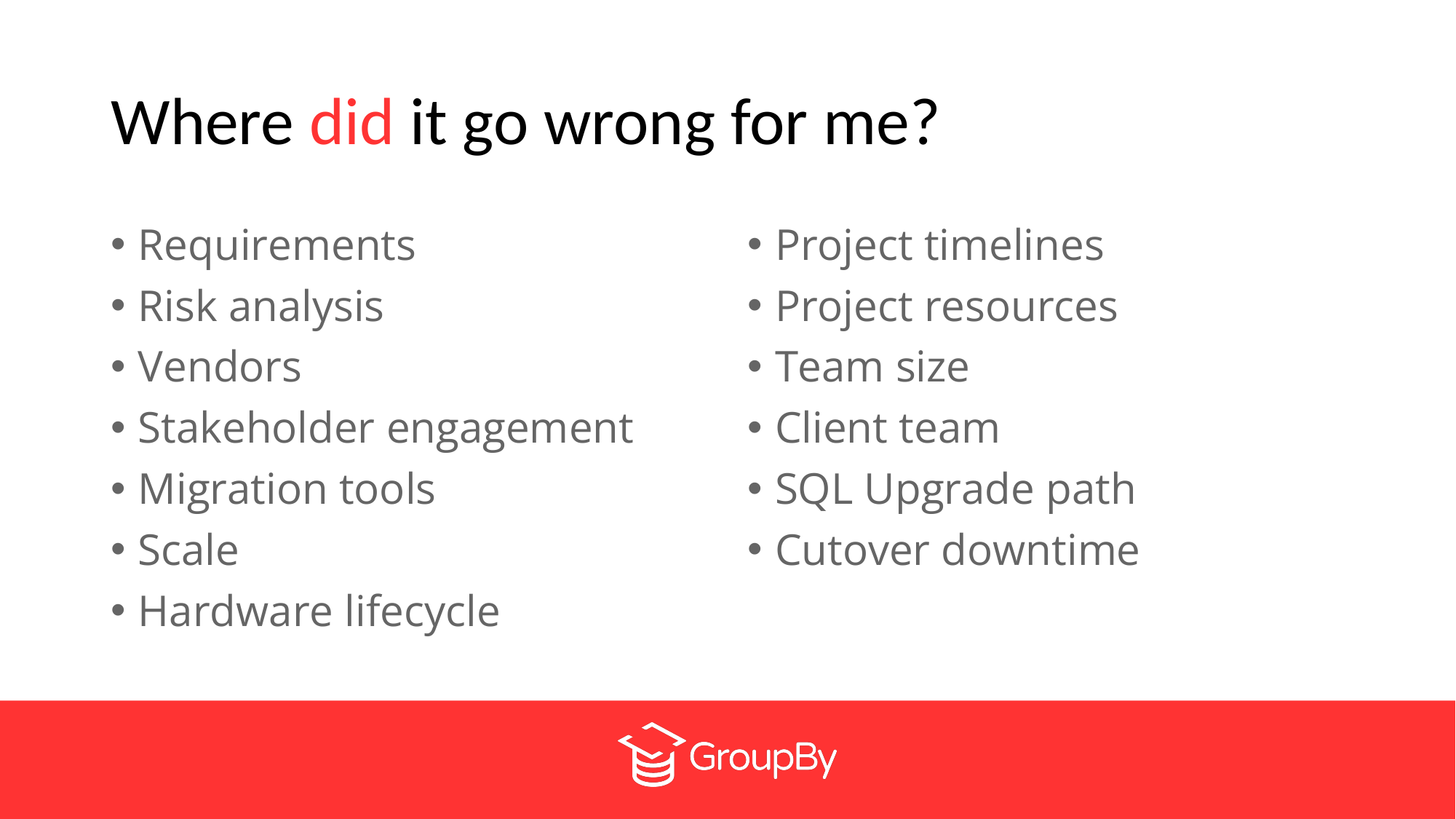

# Where did it go wrong for me?
Requirements
Risk analysis
Vendors
Stakeholder engagement
Migration tools
Scale
Hardware lifecycle

Project timelines
Project resources
Team size
Client team
SQL Upgrade path
Cutover downtime